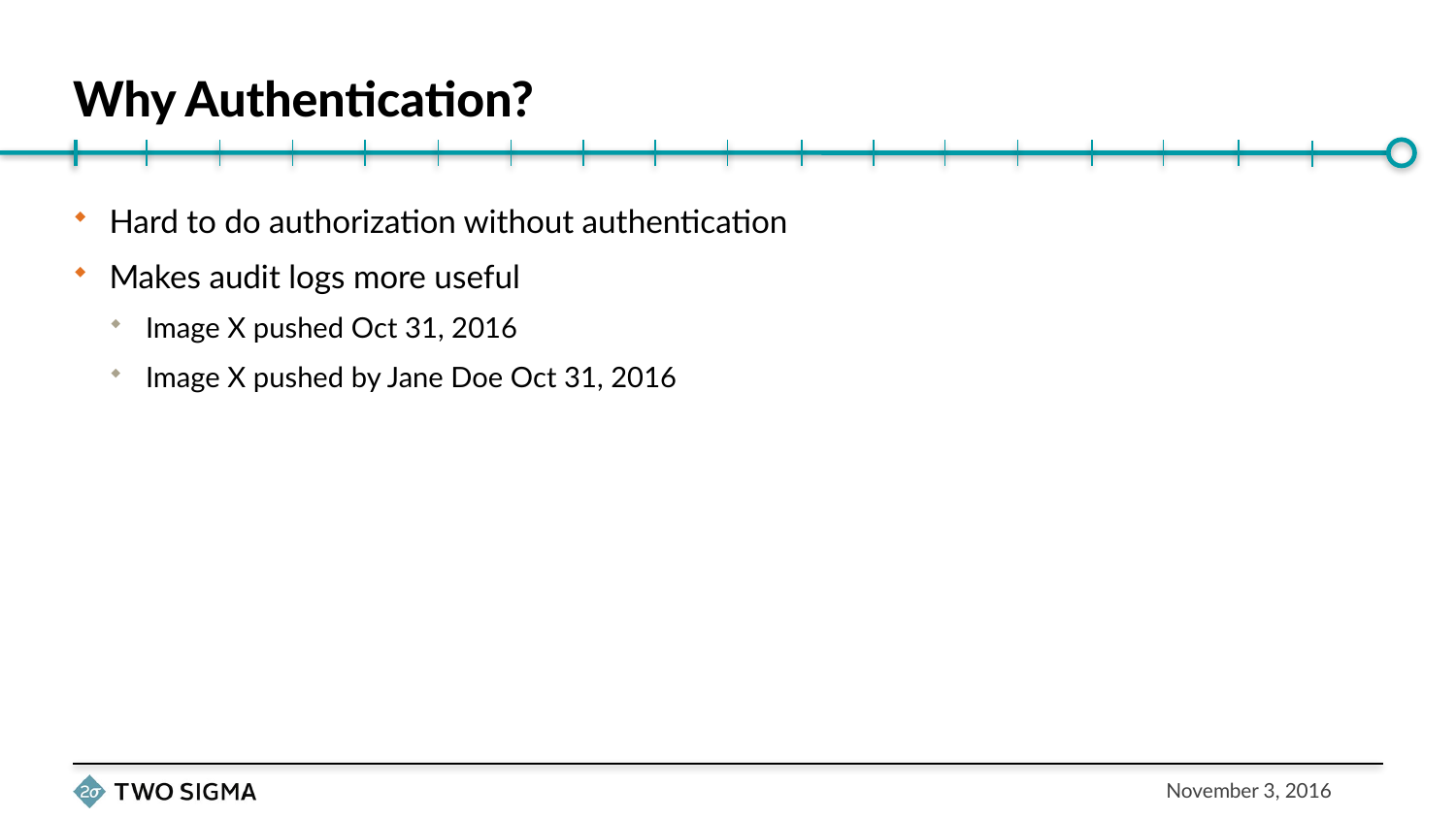

# Why Authentication?
Hard to do authorization without authentication
Makes audit logs more useful
Image X pushed Oct 31, 2016
Image X pushed by Jane Doe Oct 31, 2016
November 3, 2016